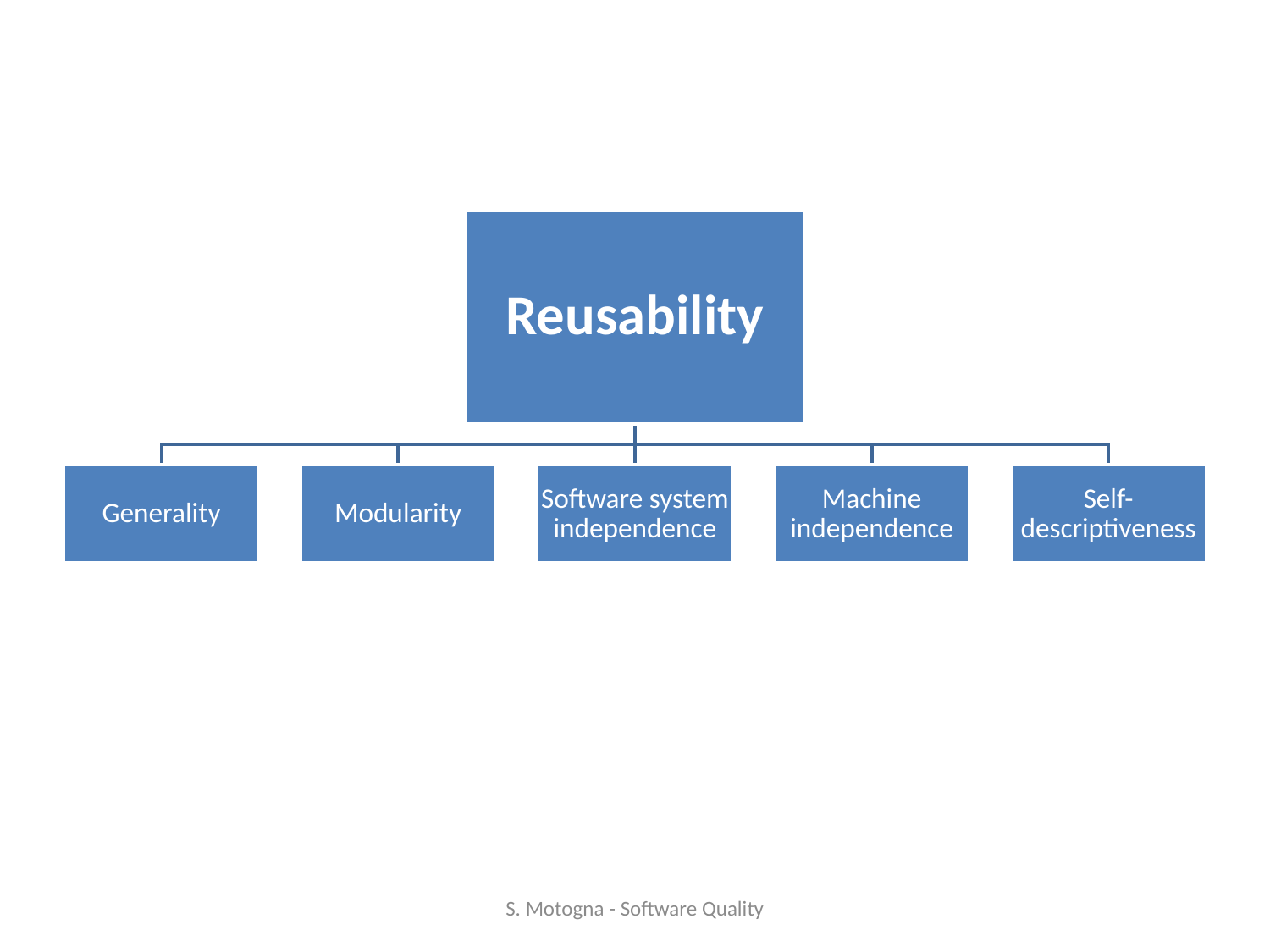

Reusability
Generality
Modularity
Software system independence
Machine independence
Self-descriptiveness
S. Motogna - Software Quality